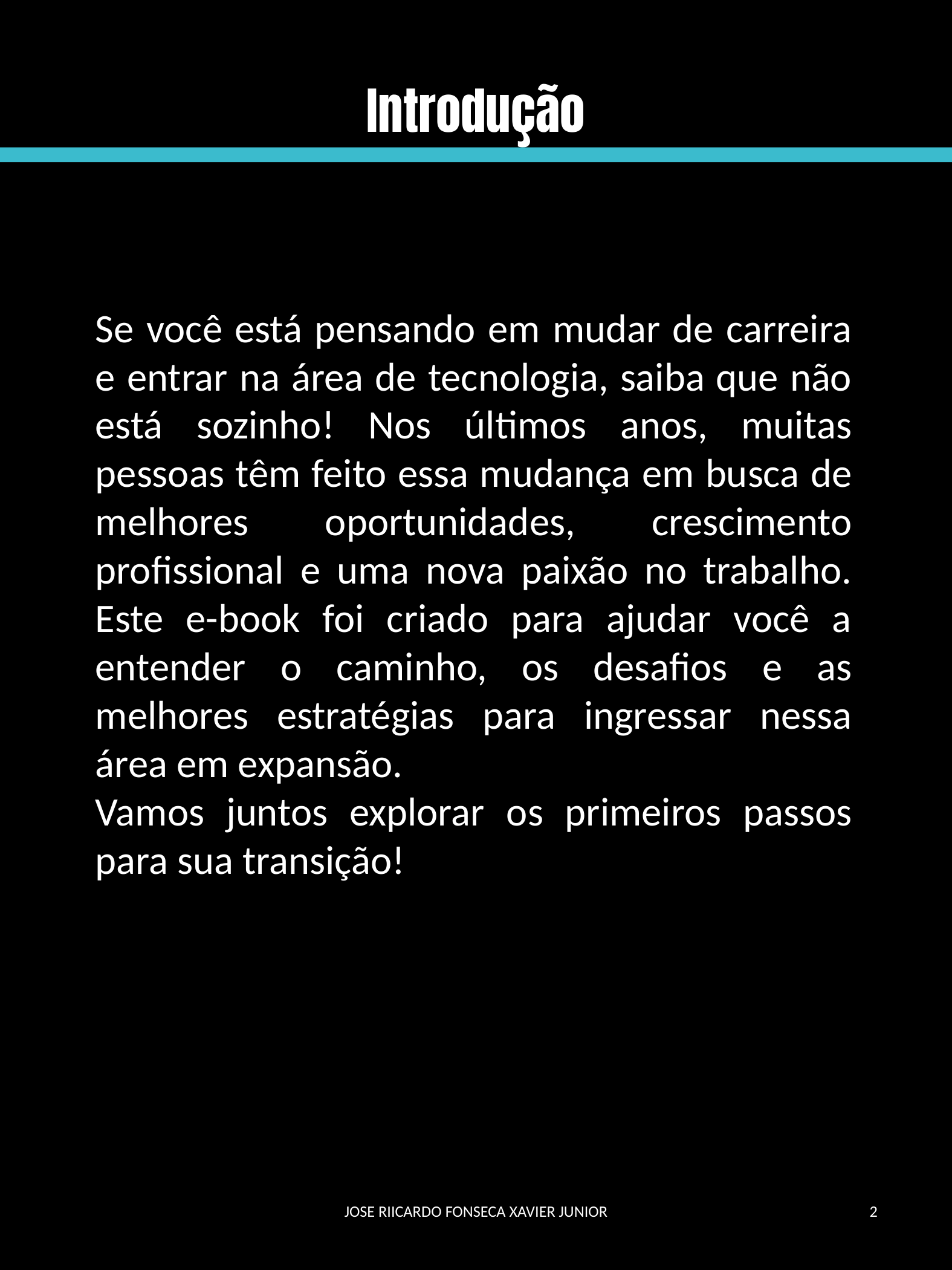

Introdução

Se você está pensando em mudar de carreira e entrar na área de tecnologia, saiba que não está sozinho! Nos últimos anos, muitas pessoas têm feito essa mudança em busca de melhores oportunidades, crescimento profissional e uma nova paixão no trabalho. Este e-book foi criado para ajudar você a entender o caminho, os desafios e as melhores estratégias para ingressar nessa área em expansão.
Vamos juntos explorar os primeiros passos para sua transição!
JOSE RIICARDO FONSECA XAVIER JUNIOR
2